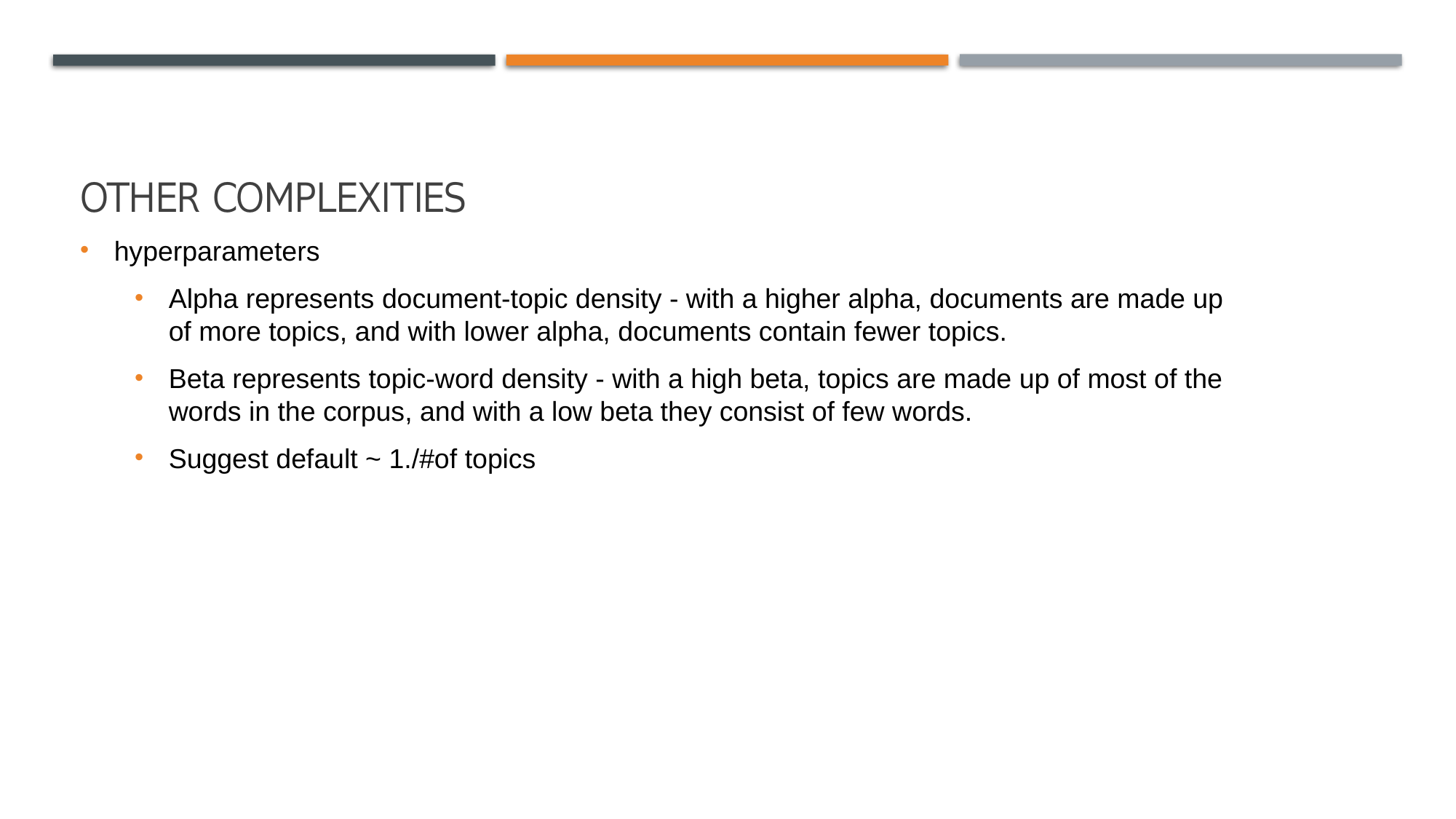

# OTHER COMPLEXITIES
hyperparameters
Alpha represents document-topic density - with a higher alpha, documents are made up of more topics, and with lower alpha, documents contain fewer topics.
Beta represents topic-word density - with a high beta, topics are made up of most of the words in the corpus, and with a low beta they consist of few words.
Suggest default ~ 1./#of topics